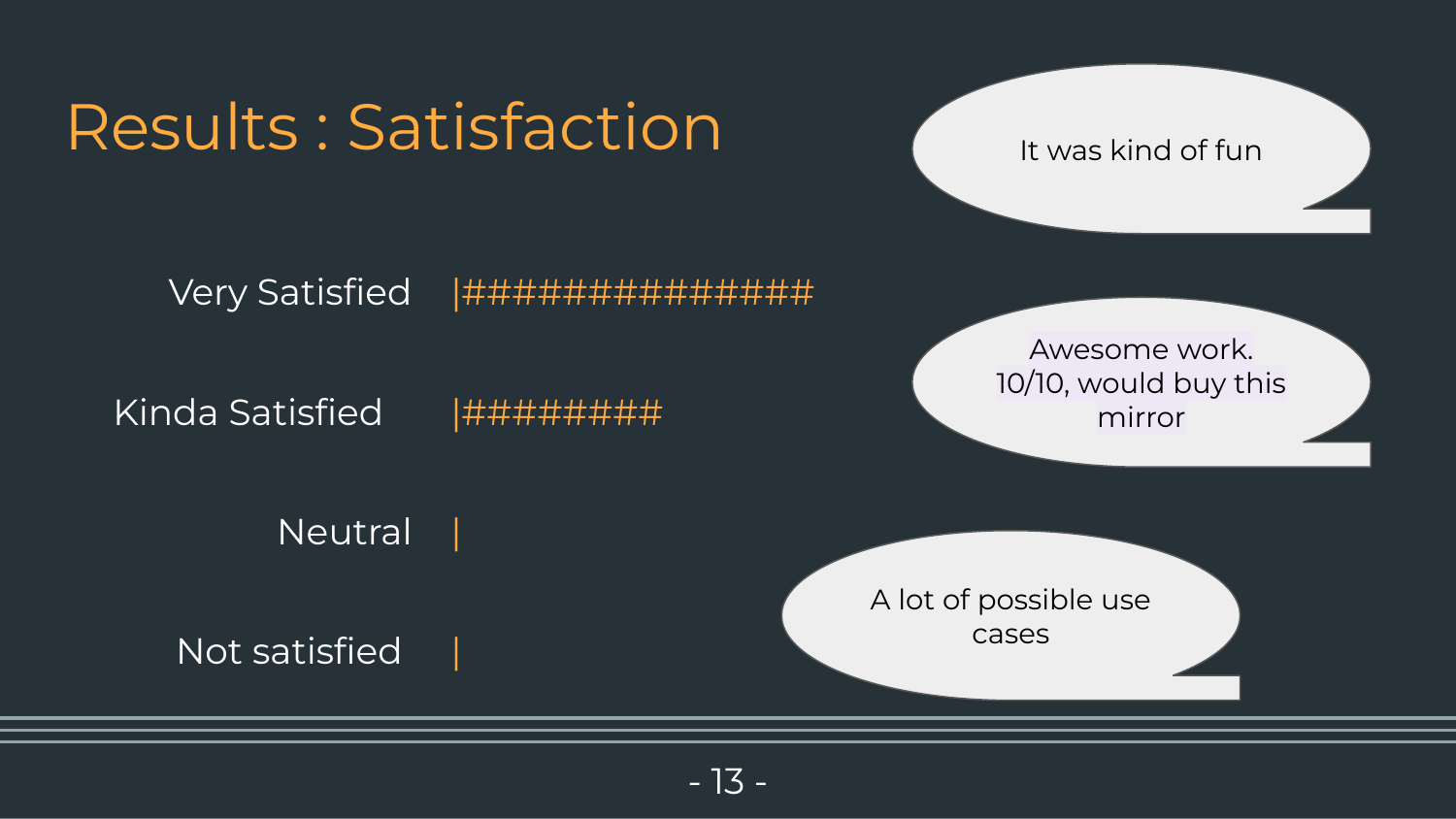

It was kind of fun
# Results : Satisfaction
Very Satisfied
Kinda Satisfied
Neutral
Not satisfied
|##############
|########
|
|

Awesome work. 10/10, would buy this mirror
A lot of possible use cases
- 13 -